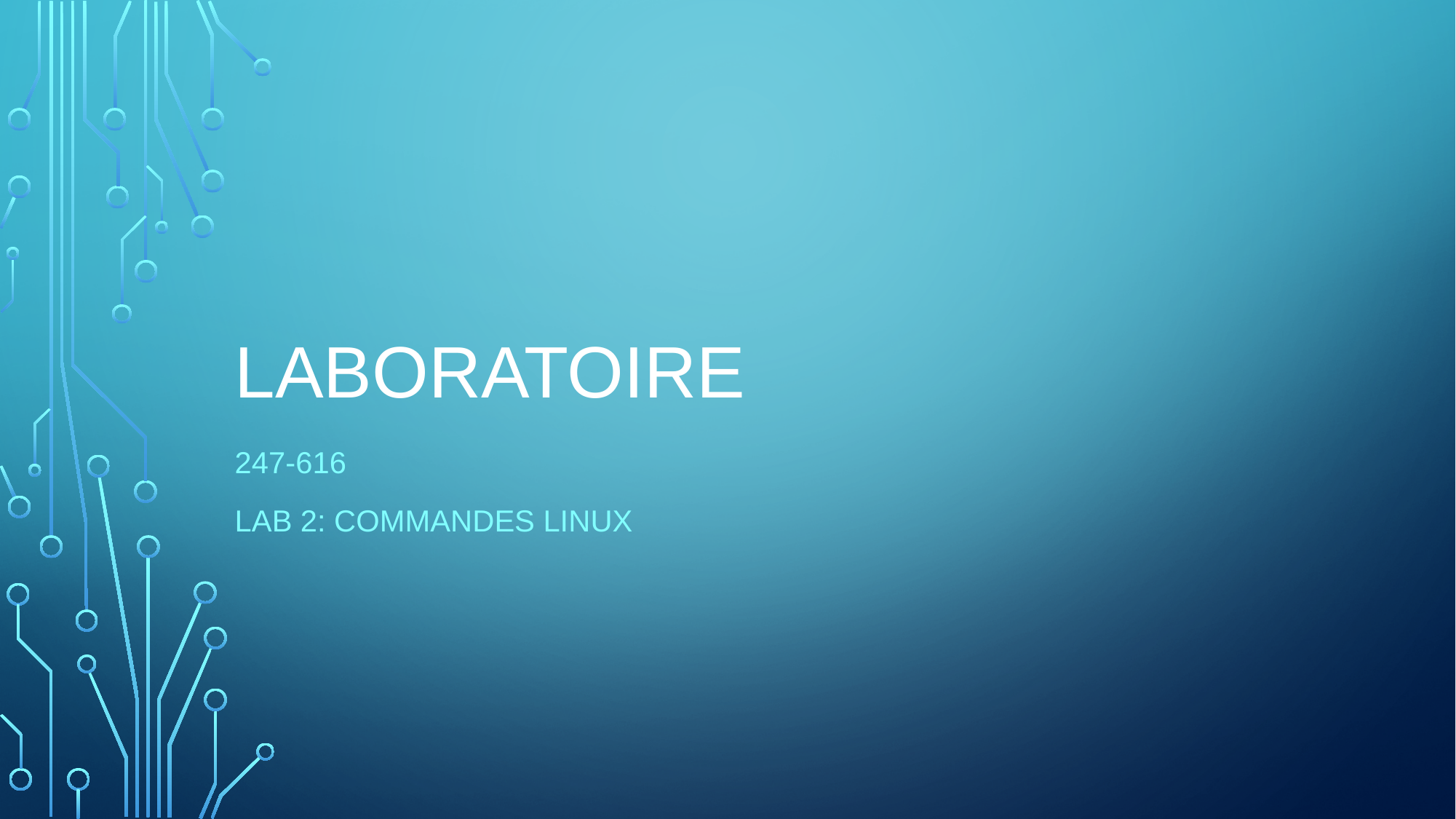

# LABORATOIRE
247-616
Lab 2: commandes linux